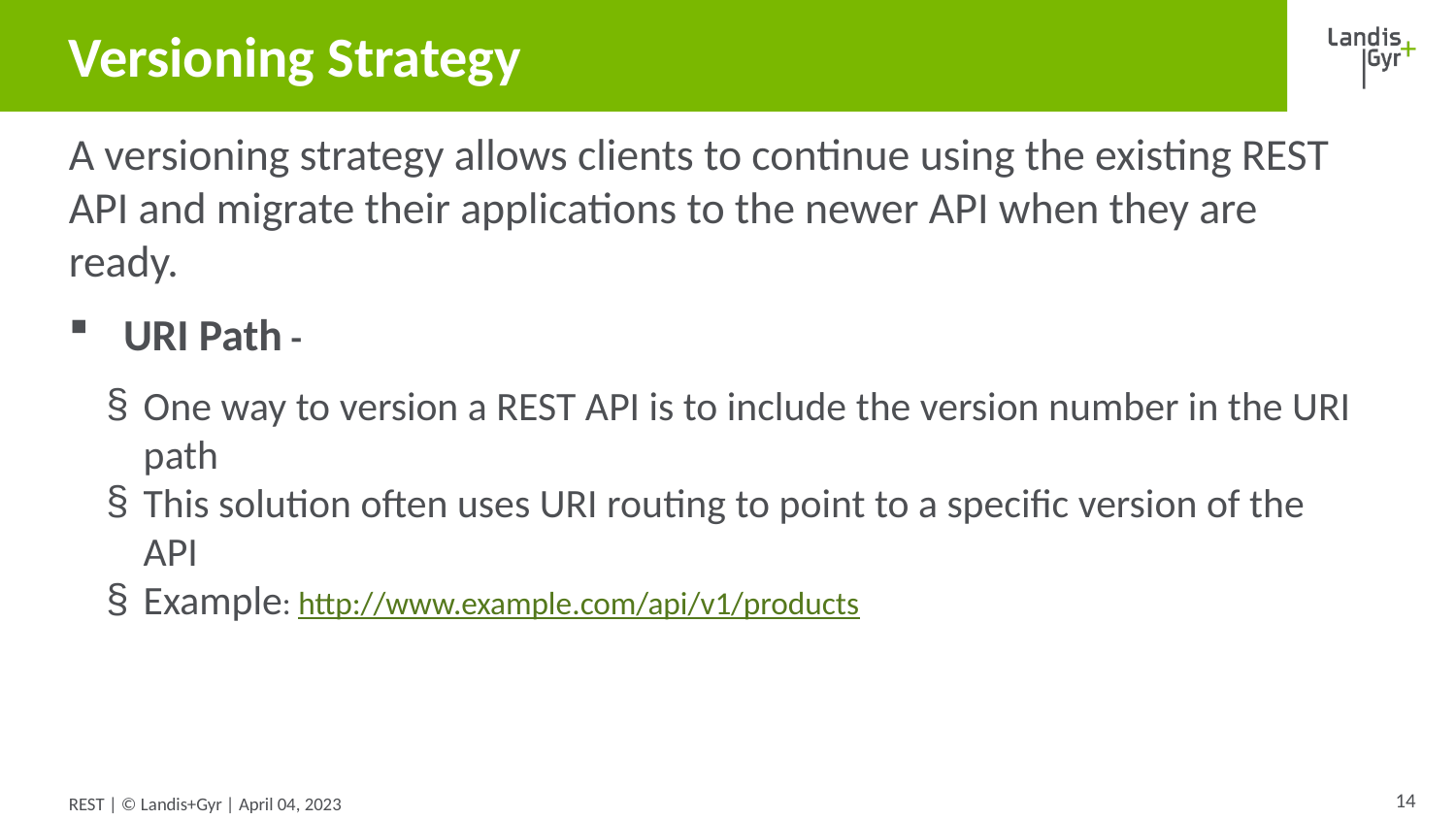

# Versioning Strategy
A versioning strategy allows clients to continue using the existing REST API and migrate their applications to the newer API when they are ready.
URI Path -
One way to version a REST API is to include the version number in the URI path
This solution often uses URI routing to point to a specific version of the API
Example: http://www.example.com/api/v1/products

14